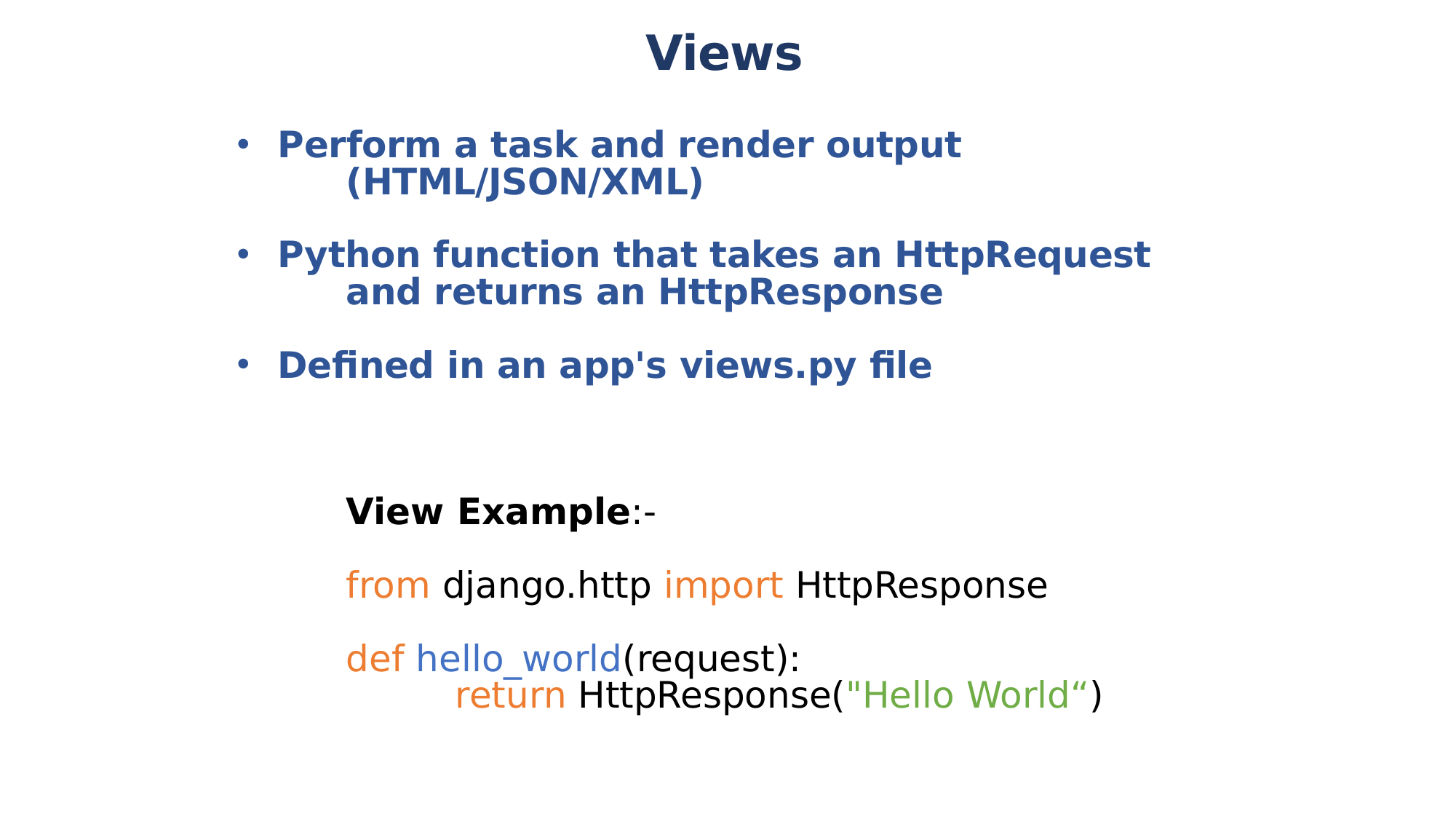

Views
Perform a task and render output
	(HTML/JSON/XML)

Python function that takes an HttpRequest
	and returns an HttpResponse

Defined in an app's views.py file

	View Example:-

	from django.http import HttpResponse

	def hello_world(request):
		return HttpResponse("Hello World“)